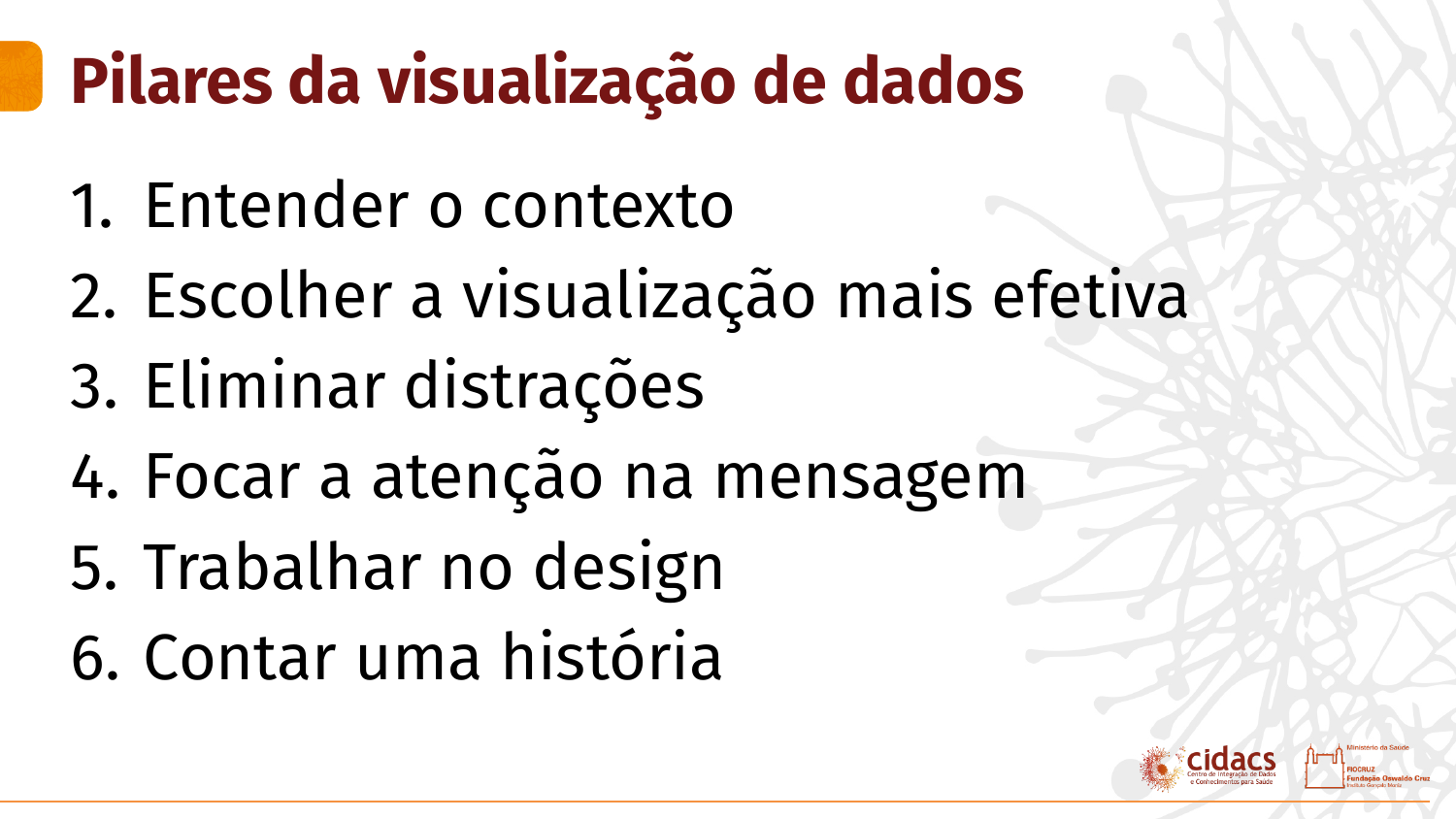

# Pilares da visualização de dados
Entender o contexto
Escolher a visualização mais efetiva
Eliminar distrações
Focar a atenção na mensagem
Trabalhar no design
Contar uma história